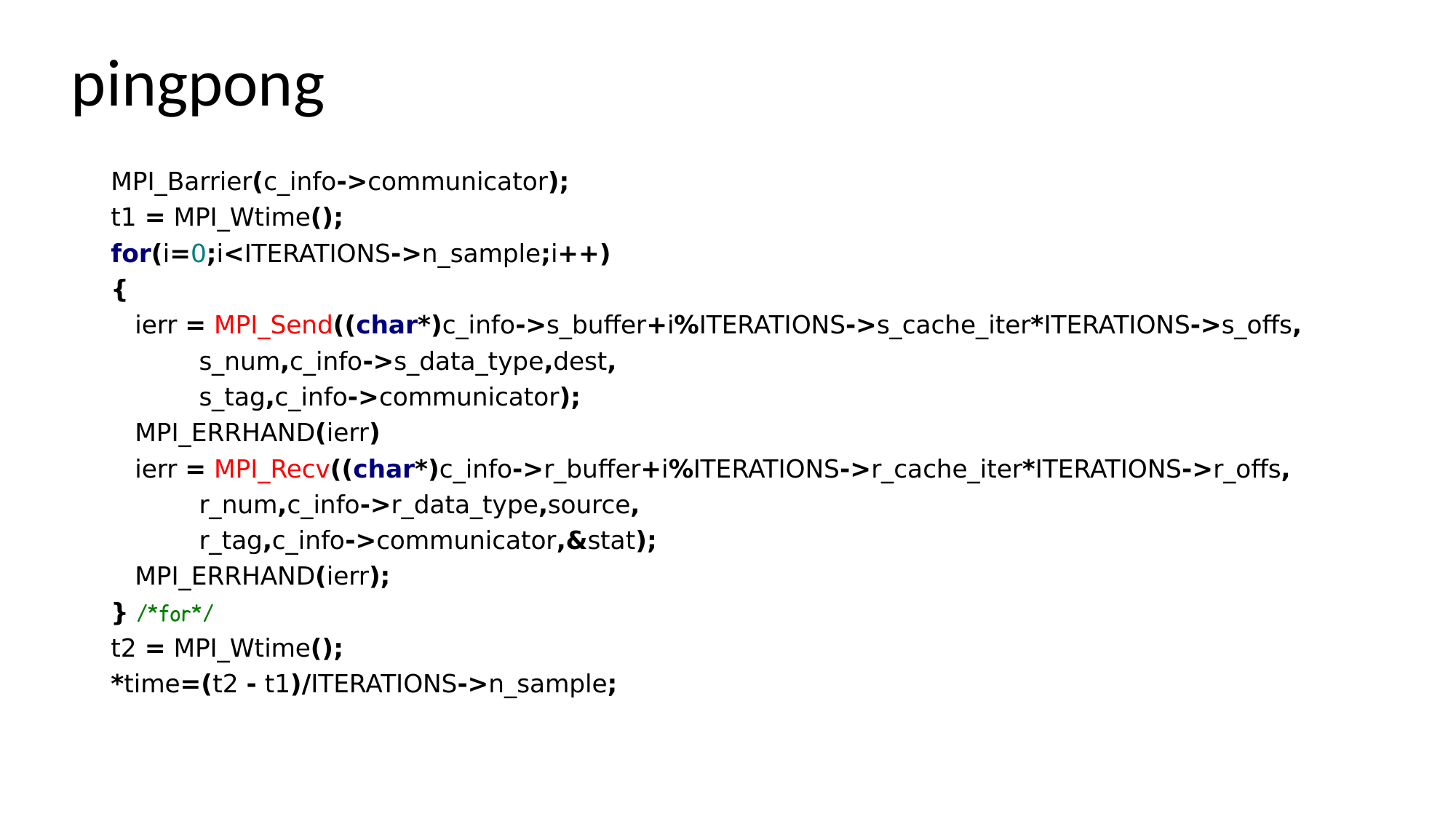

# pingpong
MPI_Barrier(c_info->communicator);
t1 = MPI_Wtime();
for(i=0;i<ITERATIONS->n_sample;i++)
{
   ierr = MPI_Send((char*)c_info->s_buffer+i%ITERATIONS->s_cache_iter*ITERATIONS->s_offs,
           s_num,c_info->s_data_type,dest,
           s_tag,c_info->communicator);
   MPI_ERRHAND(ierr)
   ierr = MPI_Recv((char*)c_info->r_buffer+i%ITERATIONS->r_cache_iter*ITERATIONS->r_offs,
           r_num,c_info->r_data_type,source,
           r_tag,c_info->communicator,&stat);
   MPI_ERRHAND(ierr);
} /*for*/
t2 = MPI_Wtime();
*time=(t2 - t1)/ITERATIONS->n_sample;